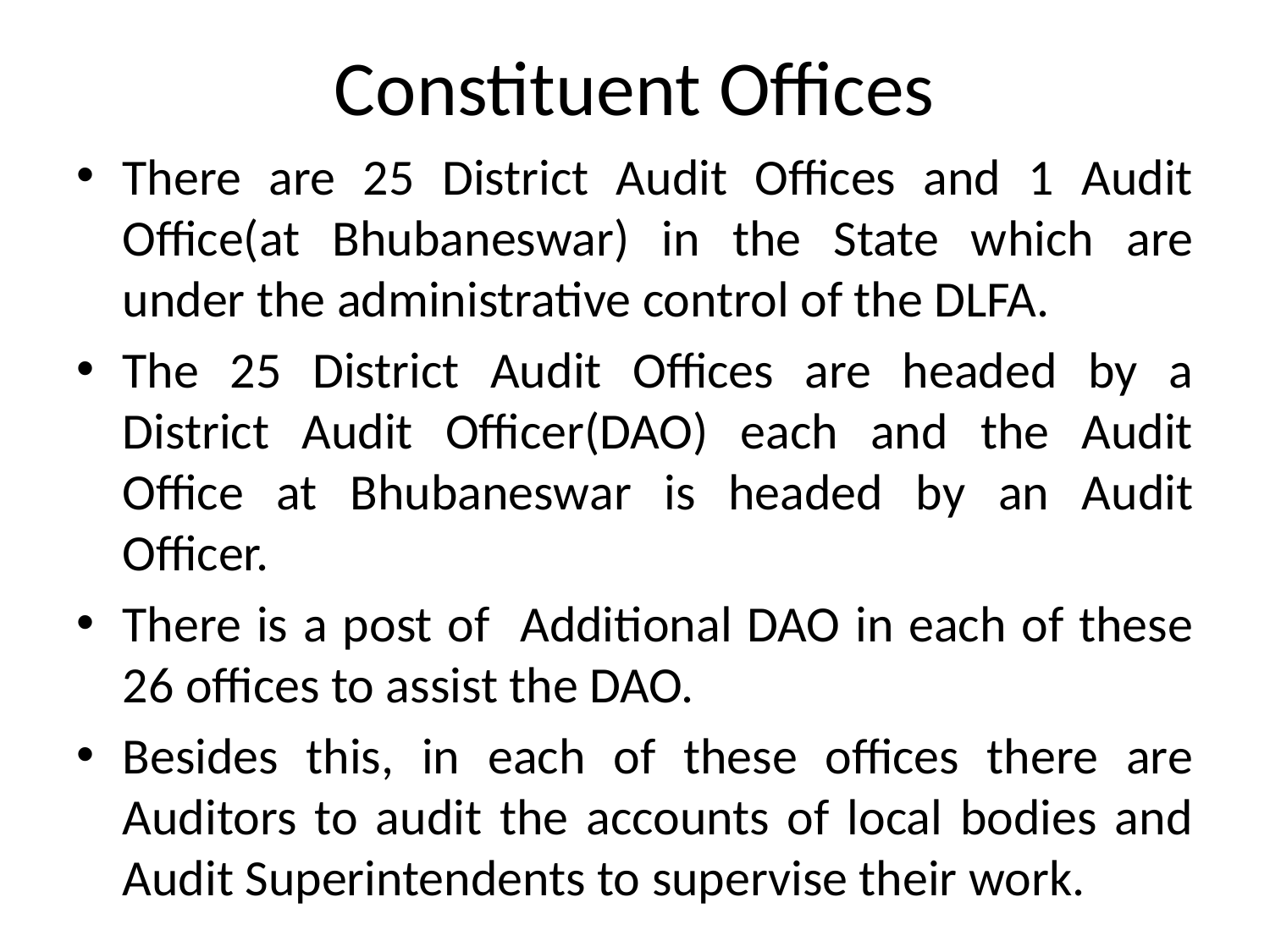

# Constituent Offices
There are 25 District Audit Offices and 1 Audit Office(at Bhubaneswar) in the State which are under the administrative control of the DLFA.
The 25 District Audit Offices are headed by a District Audit Officer(DAO) each and the Audit Office at Bhubaneswar is headed by an Audit Officer.
There is a post of  Additional DAO in each of these 26 offices to assist the DAO.
Besides this, in each of these offices there are Auditors to audit the accounts of local bodies and Audit Superintendents to supervise their work.